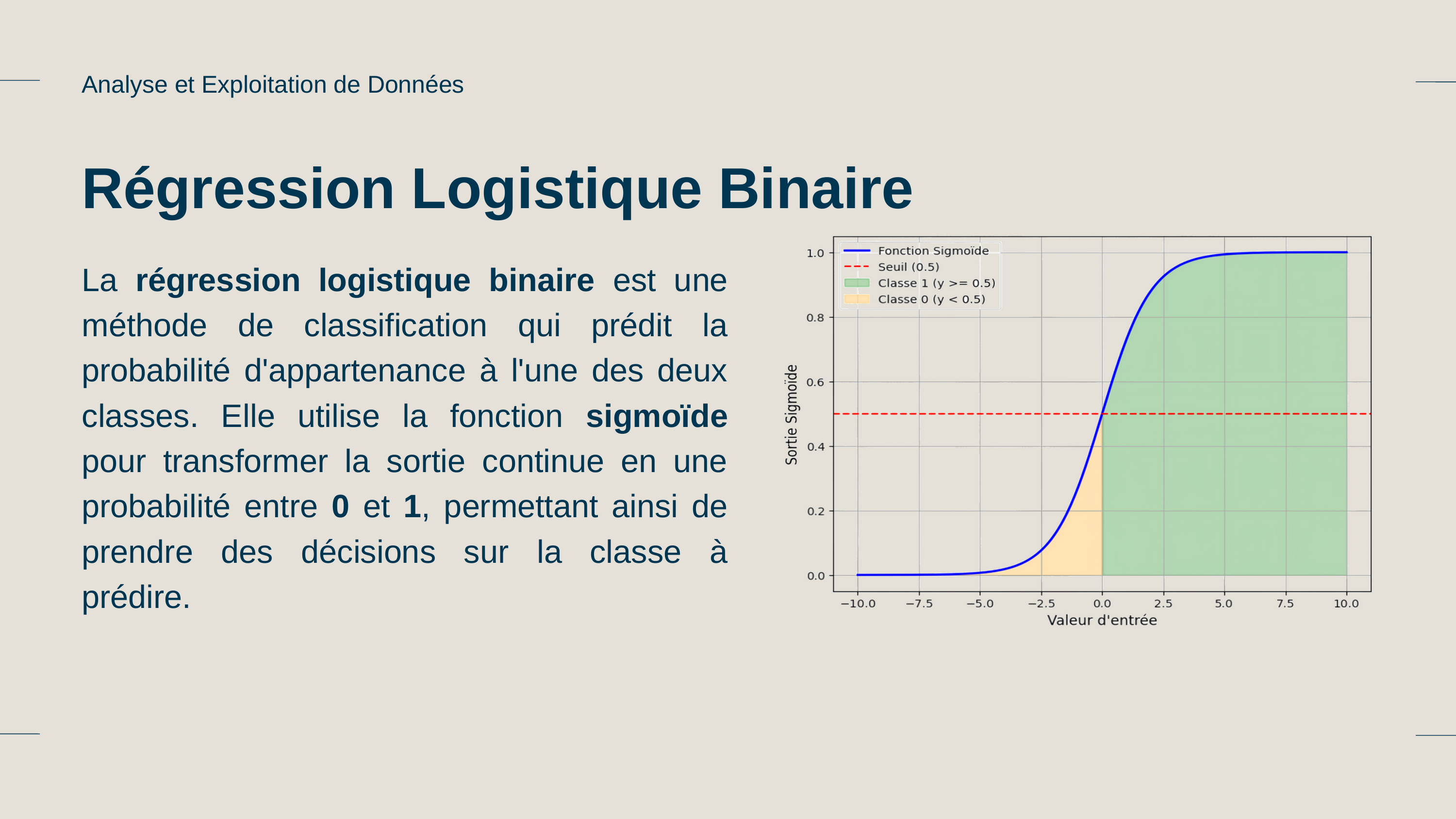

Analyse et Exploitation de Données

Régression Logistique Binaire

La régression logistique binaire est une méthode de classification qui prédit la probabilité d'appartenance à l'une des deux classes. Elle utilise la fonction sigmoïde pour transformer la sortie continue en une probabilité entre 0 et 1, permettant ainsi de prendre des décisions sur la classe à prédire.